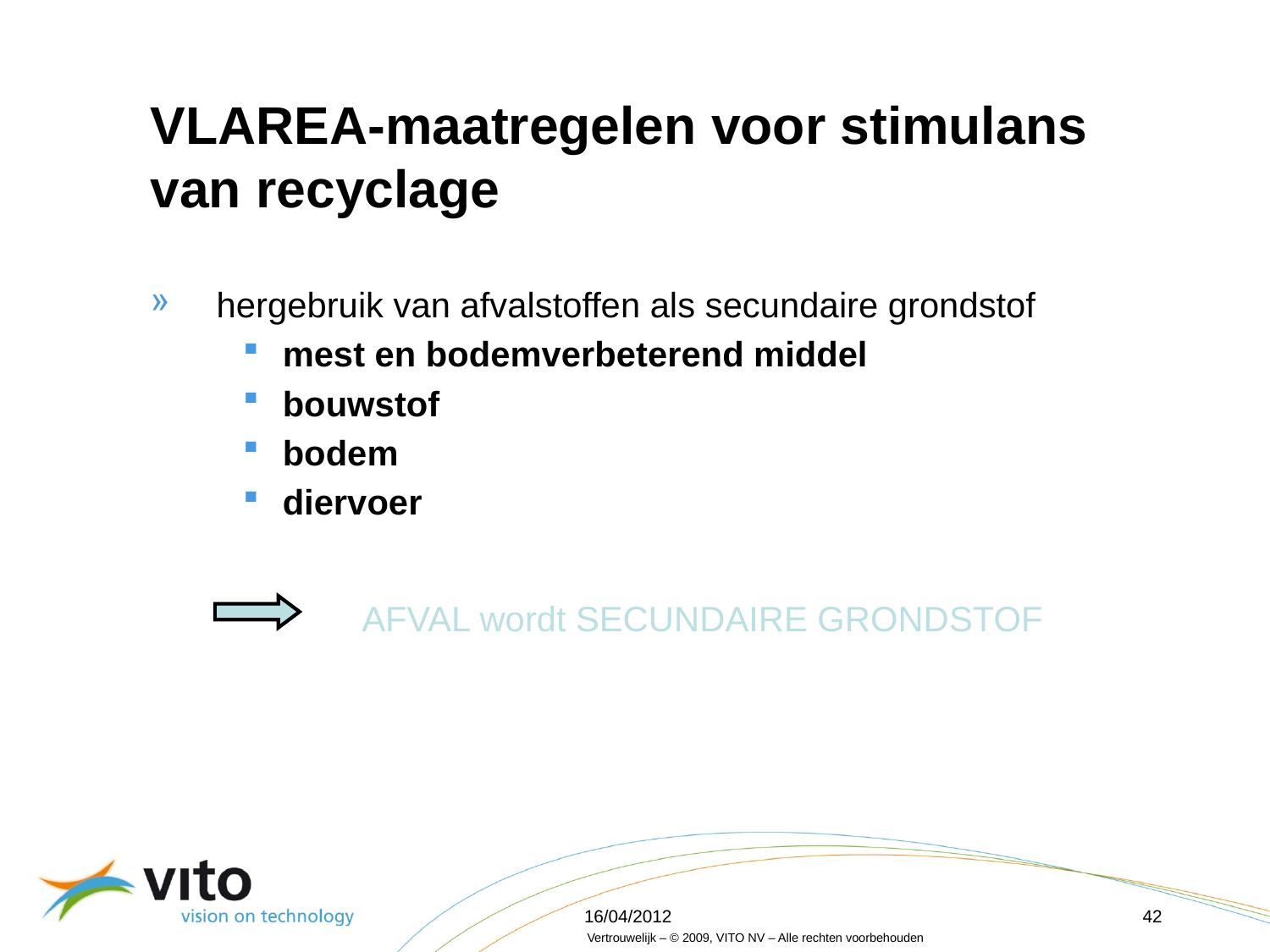

VLAREA-maatregelen voor stimulans van recyclage
hergebruik van afvalstoffen als secundaire grondstof
mest en bodemverbeterend middel
bouwstof
bodem
diervoer

AFVAL wordt SECUNDAIRE GRONDSTOF

16/04/2012
42